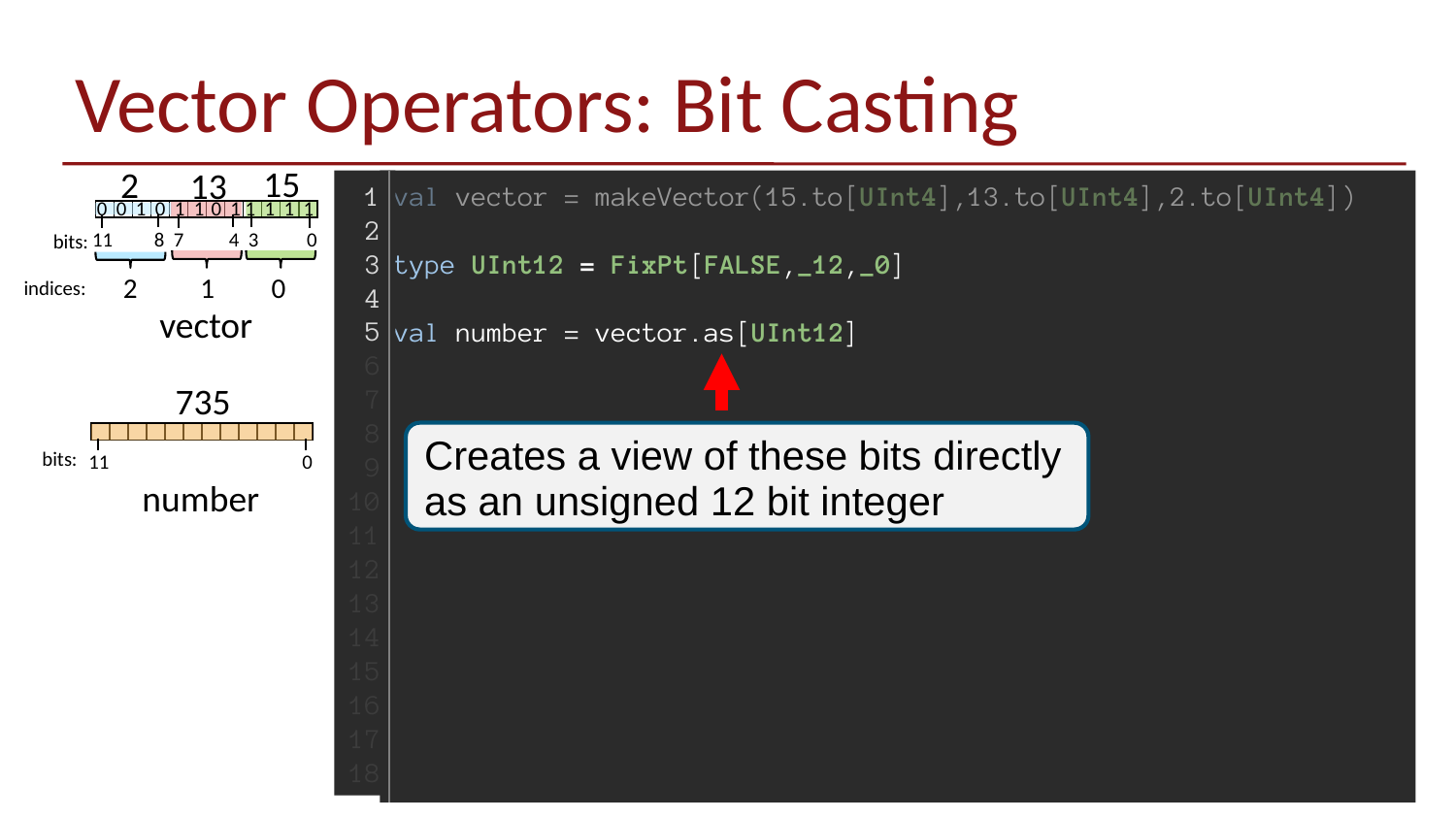

# Vector Operators: Bit Casting
15
13
2
1
2
3
4
5
6
7
8
9
10
11
12
13
14
15
16
17
18
val vector = makeVector(15.to[UInt4],13.to[UInt4],2.to[UInt4])

type UInt12 = FixPt[FALSE,_12,_0]

val number = vector.as[UInt12]

  0  0  1  0  1  1  0  1 1  1  1  1
|  |  |  |  |  |  |  |  |  |  |  |  |
| --- | --- | --- | --- | --- | --- | --- | --- | --- | --- | --- | --- |

11         8  7          4  3          0
bits:

2          1         0
indices:
vector

735
Creates a view of these bits directly as an unsigned 12 bit integer
|  |  |  |  |  |  |  |  |  |  |  |  |
| --- | --- | --- | --- | --- | --- | --- | --- | --- | --- | --- | --- |

bits:
11                                          0
number
63